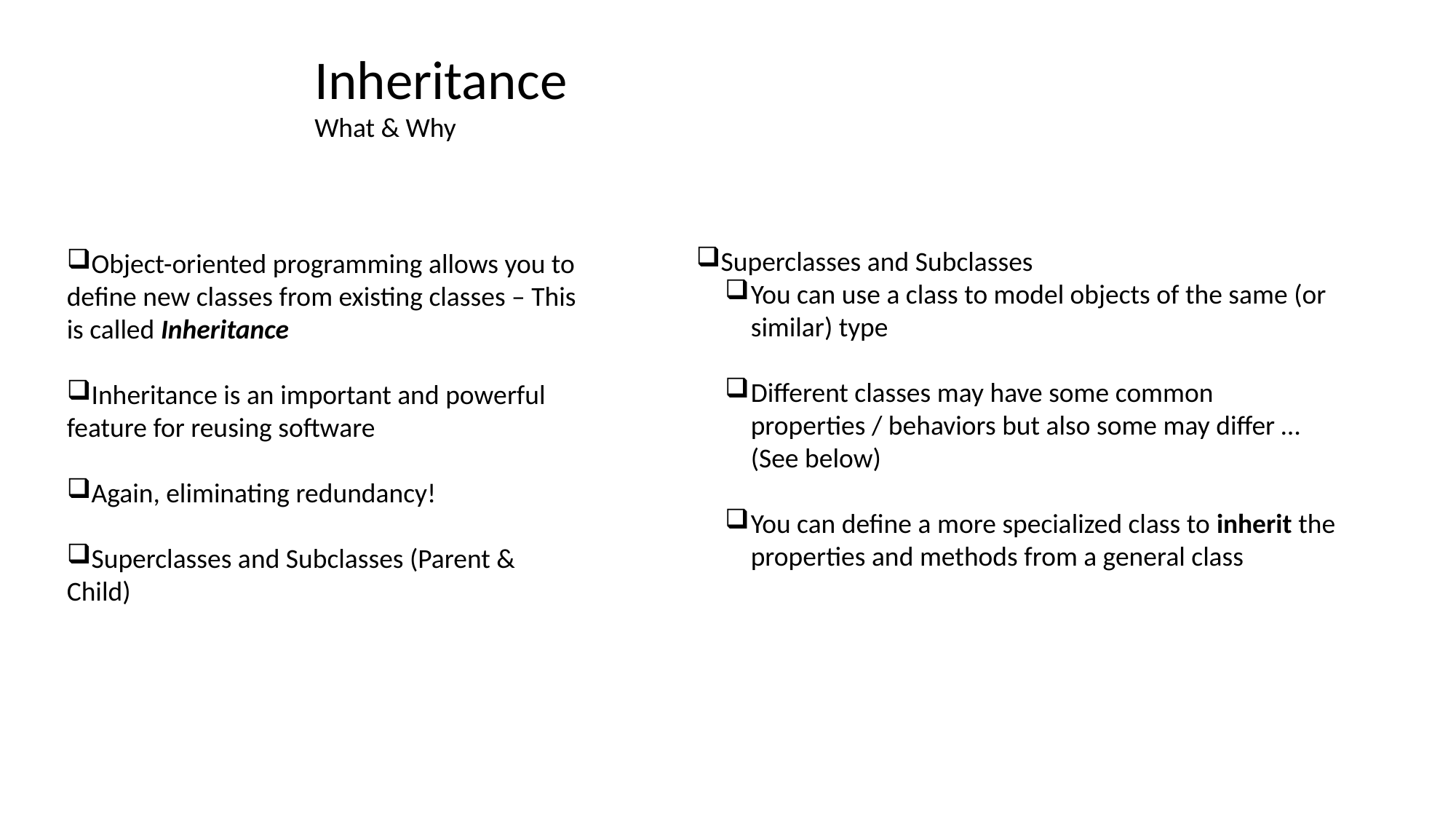

Inheritance
What & Why
Superclasses and Subclasses
You can use a class to model objects of the same (or similar) type
Different classes may have some common properties / behaviors but also some may differ … (See below)
You can define a more specialized class to inherit the properties and methods from a general class
Object-oriented programming allows you to define new classes from existing classes – This is called Inheritance

Inheritance is an important and powerful feature for reusing software

Again, eliminating redundancy!

Superclasses and Subclasses (Parent & Child)